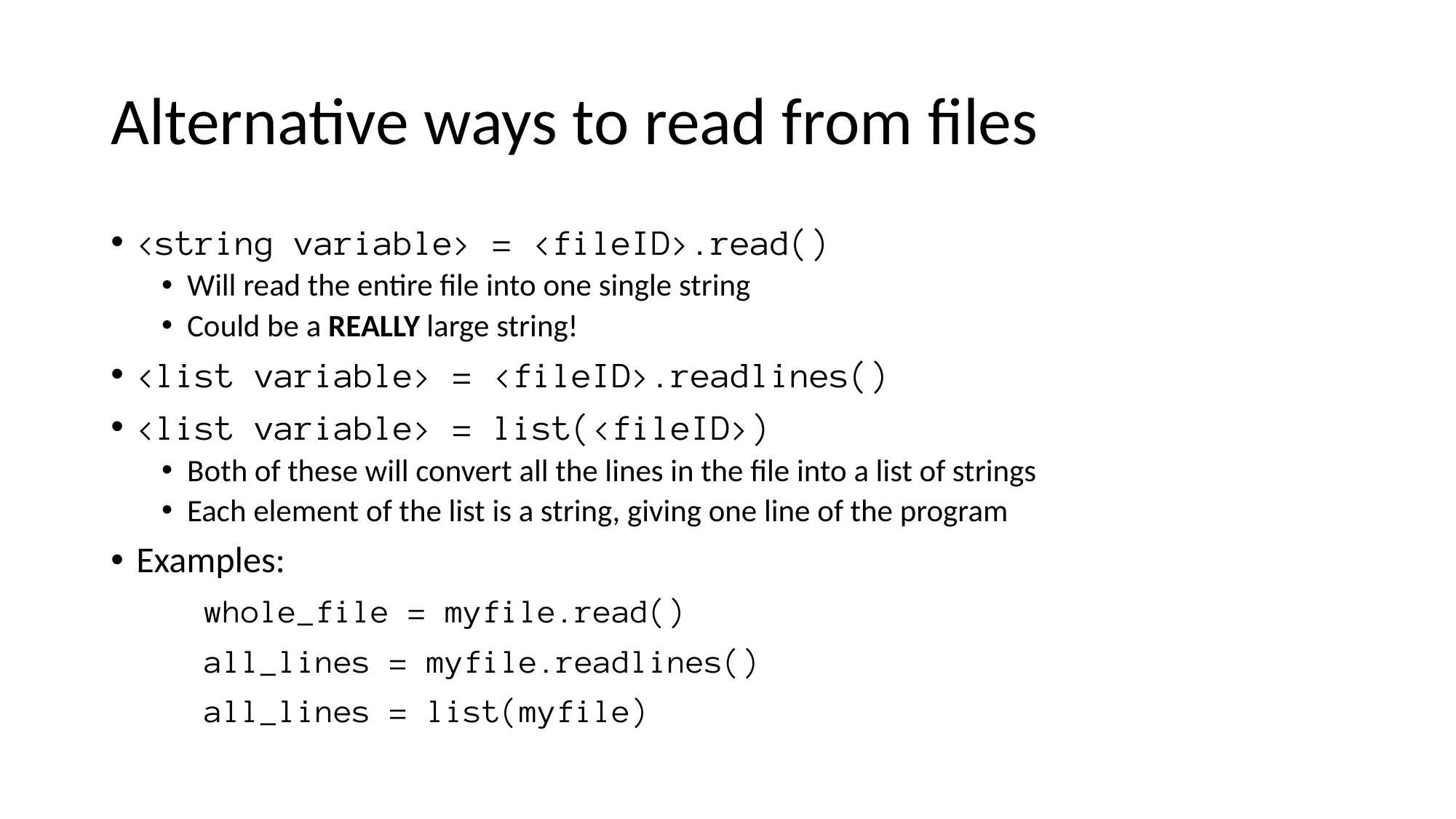

# Alternative ways to read from files
<string variable> = <fileID>.read()
Will read the entire file into one single string
Could be a REALLY large string!
<list variable> = <fileID>.readlines()
<list variable> = list(<fileID>)
Both of these will convert all the lines in the file into a list of strings
Each element of the list is a string, giving one line of the program
Examples:
		whole_file = myfile.read()
		all_lines = myfile.readlines()
		all_lines = list(myfile)